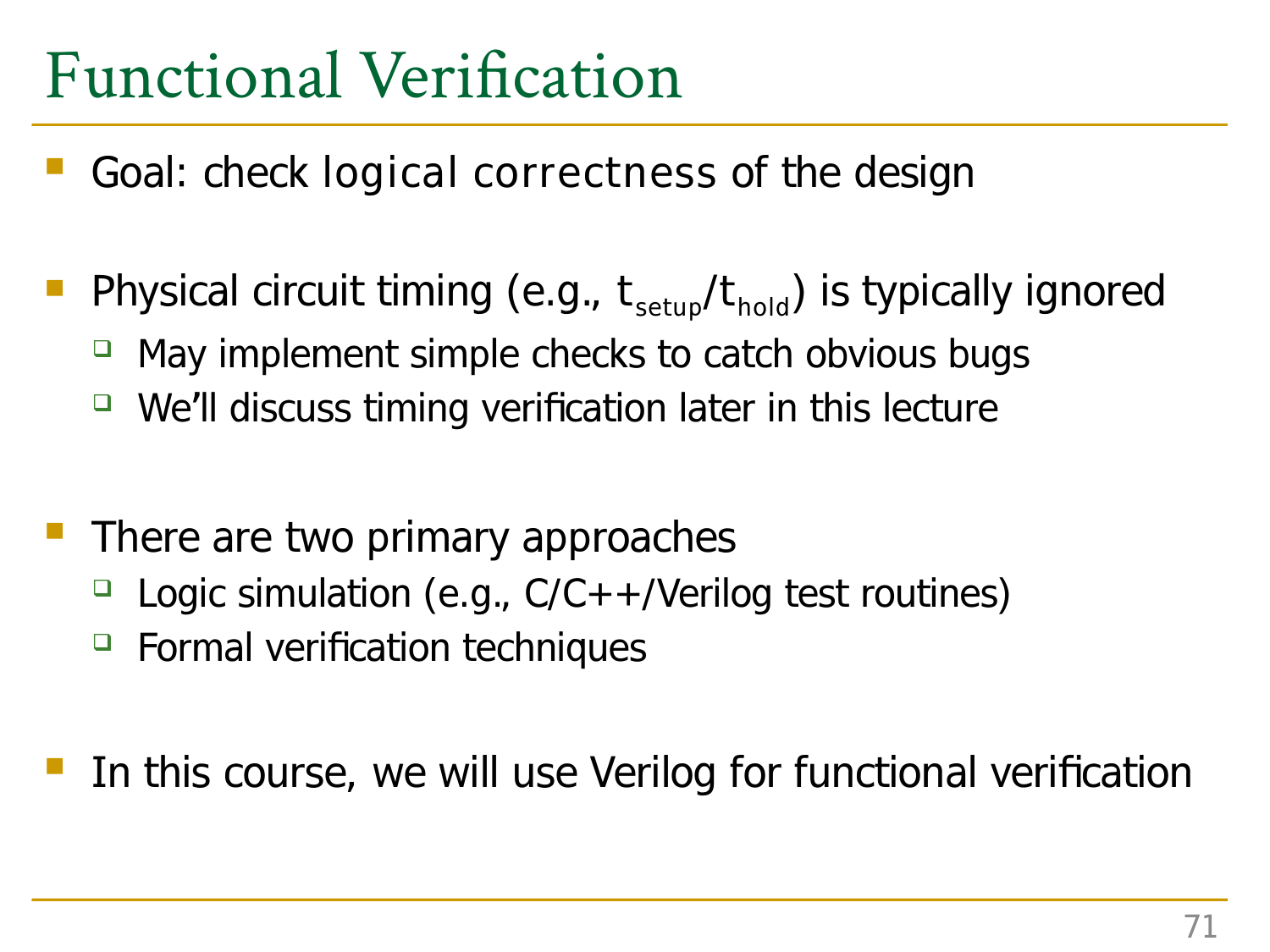

# Functional Verification
Goal: check logical correctness of the design

Physical circuit timing (e.g., tsetup/thold) is typically ignored
May implement simple checks to catch obvious bugs
We’ll discuss timing verification later in this lecture

There are two primary approaches
Logic simulation (e.g., C/C++/Verilog test routines)
Formal verification techniques

In this course, we will use Verilog for functional verification

71